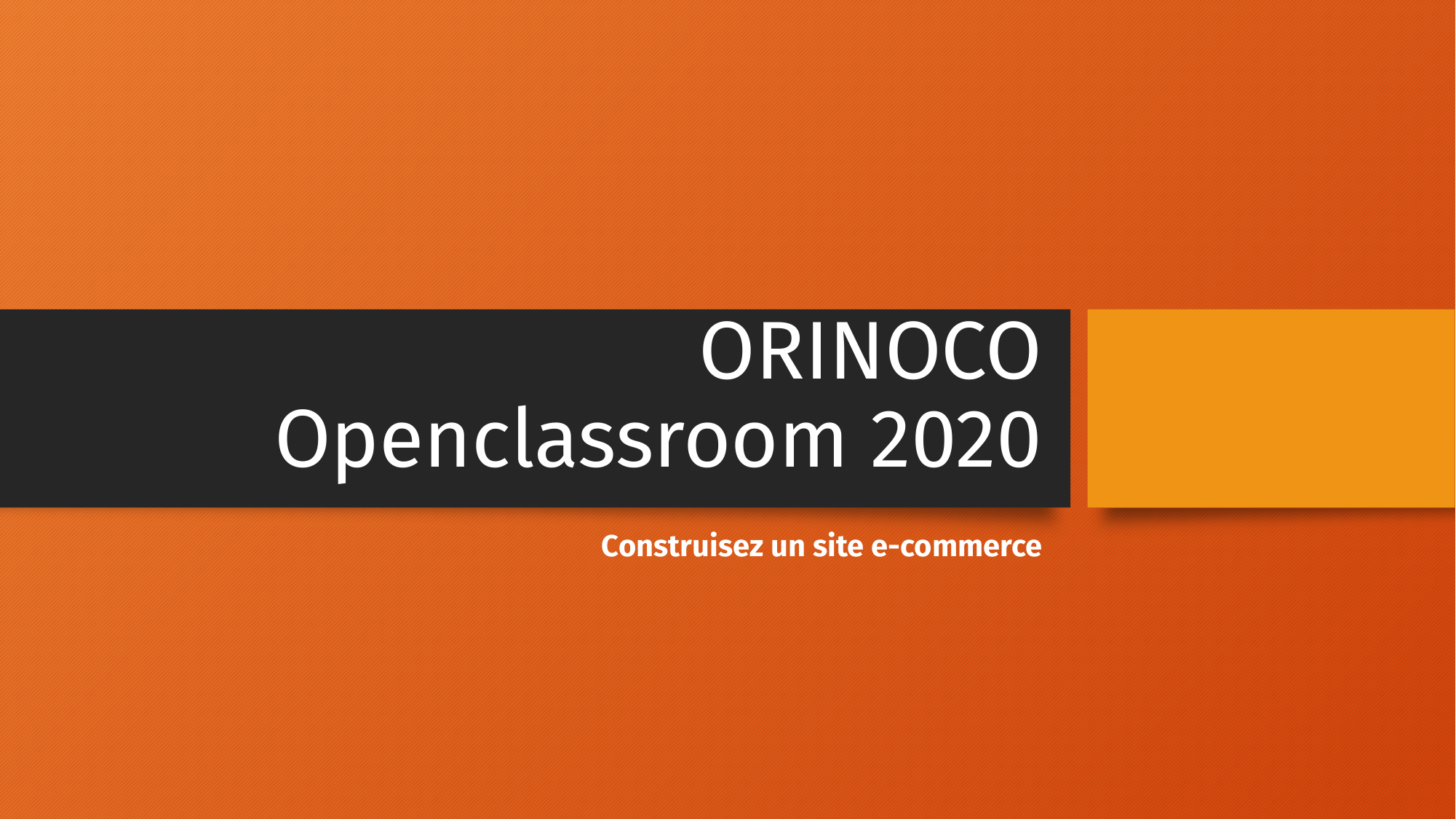

# ORINOCO Openclassroom 2020
Construisez un site e-commerce